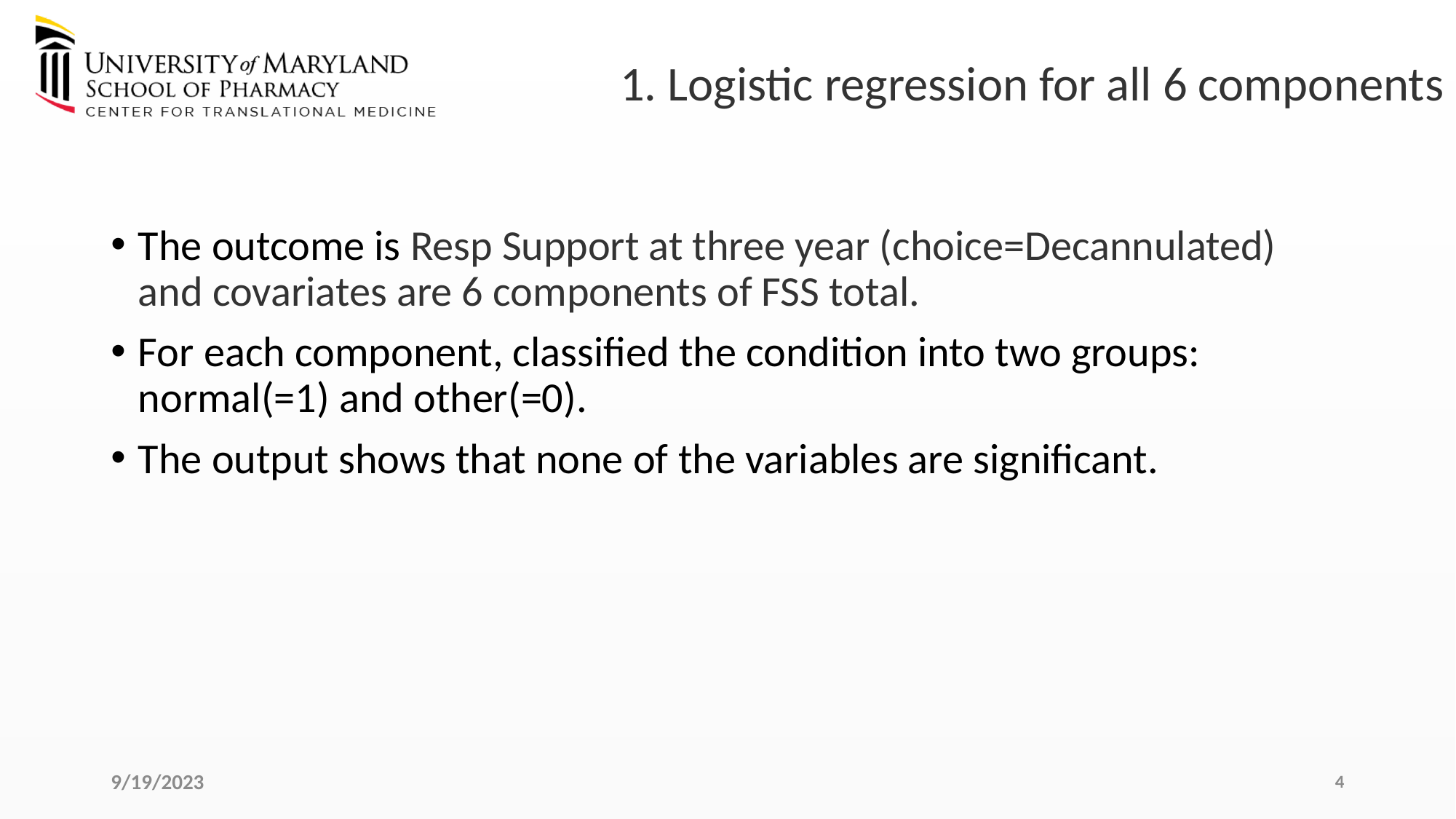

# 1. Logistic regression for all 6 components
The outcome is Resp Support at three year (choice=Decannulated) and covariates are 6 components of FSS total.
For each component, classified the condition into two groups: normal(=1) and other(=0).
The output shows that none of the variables are significant.

9/19/2023
4